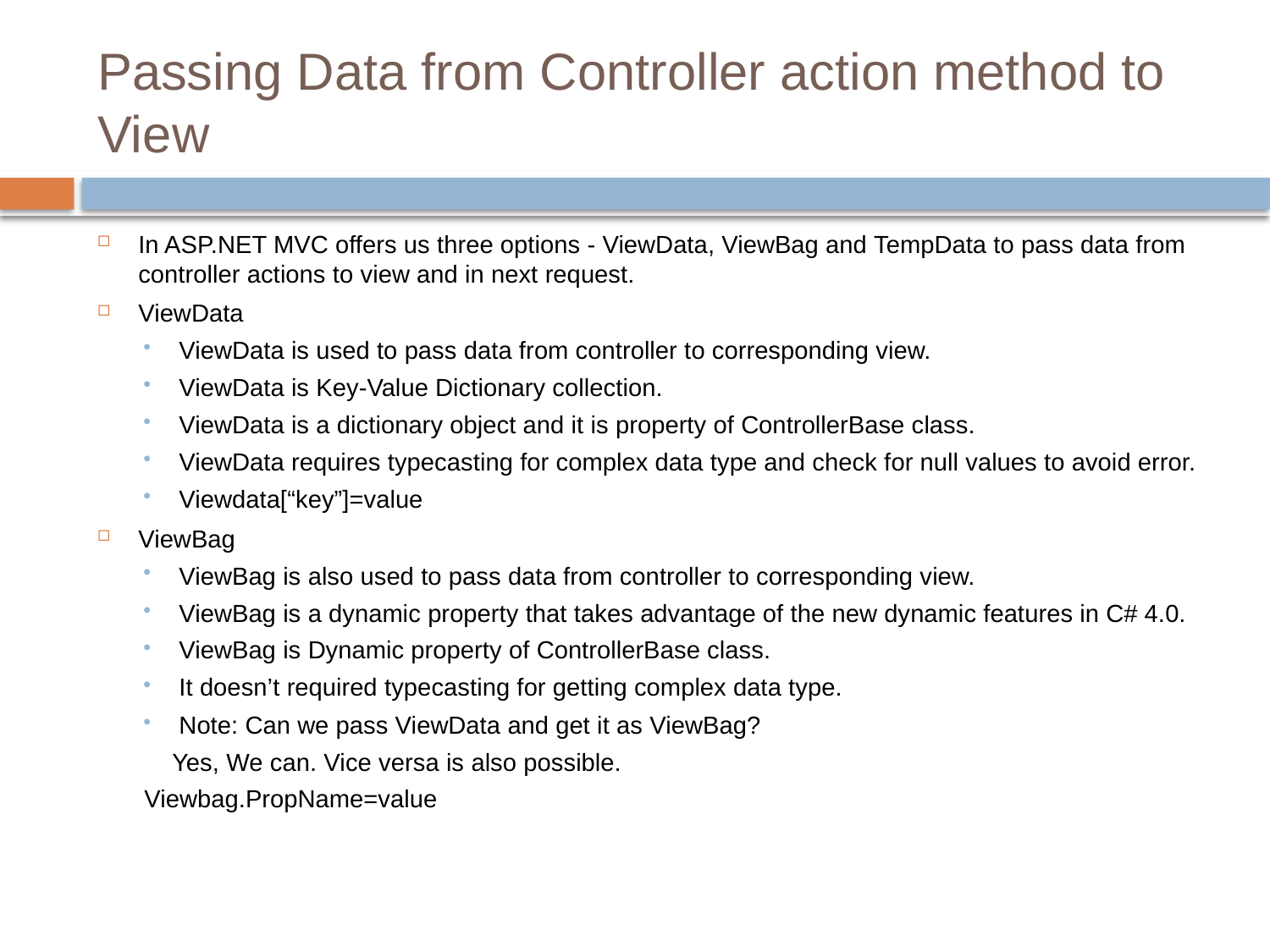

# Passing Data from Controller action method to View
In ASP.NET MVC offers us three options - ViewData, ViewBag and TempData to pass data from controller actions to view and in next request.
ViewData
ViewData is used to pass data from controller to corresponding view.
ViewData is Key-Value Dictionary collection.
ViewData is a dictionary object and it is property of ControllerBase class.
ViewData requires typecasting for complex data type and check for null values to avoid error.
Viewdata[“key”]=value
ViewBag
ViewBag is also used to pass data from controller to corresponding view.
ViewBag is a dynamic property that takes advantage of the new dynamic features in C# 4.0.
ViewBag is Dynamic property of ControllerBase class.
It doesn’t required typecasting for getting complex data type.
Note: Can we pass ViewData and get it as ViewBag?
    Yes, We can. Vice versa is also possible.
Viewbag.PropName=value